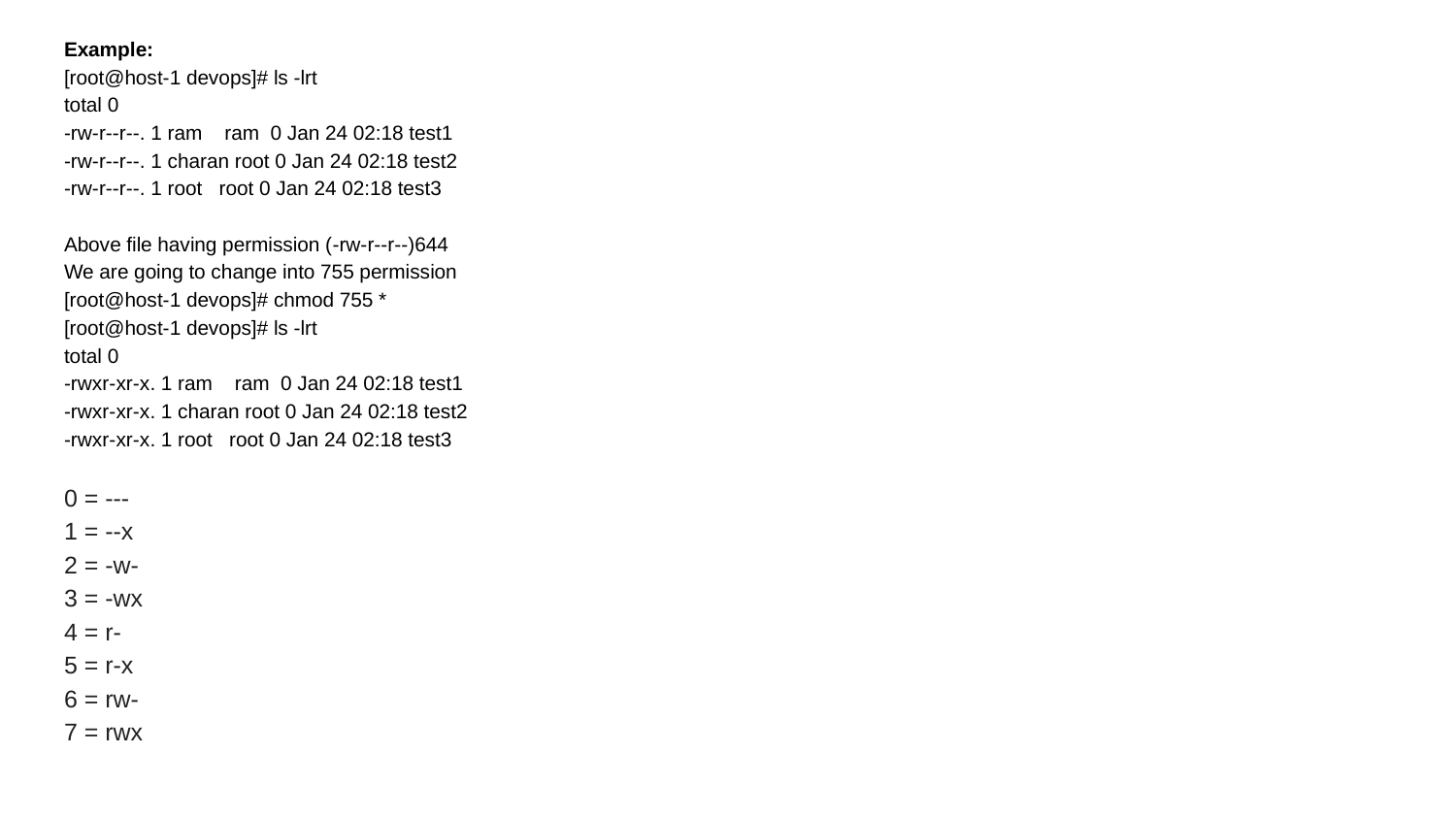

Example:
[root@host-1 devops]# ls -lrt
total 0
-rw-r--r--. 1 ram    ram  0 Jan 24 02:18 test1
-rw-r--r--. 1 charan root 0 Jan 24 02:18 test2
-rw-r--r--. 1 root   root 0 Jan 24 02:18 test3

Above file having permission (-rw-r--r--)644
We are going to change into 755 permission
[root@host-1 devops]# chmod 755 *
[root@host-1 devops]# ls -lrt
total 0
-rwxr-xr-x. 1 ram    ram  0 Jan 24 02:18 test1
-rwxr-xr-x. 1 charan root 0 Jan 24 02:18 test2
-rwxr-xr-x. 1 root   root 0 Jan 24 02:18 test3

0 = ---
1 = --x
2 = -w-
3 = -wx
4 = r-
5 = r-x
6 = rw-
7 = rwx